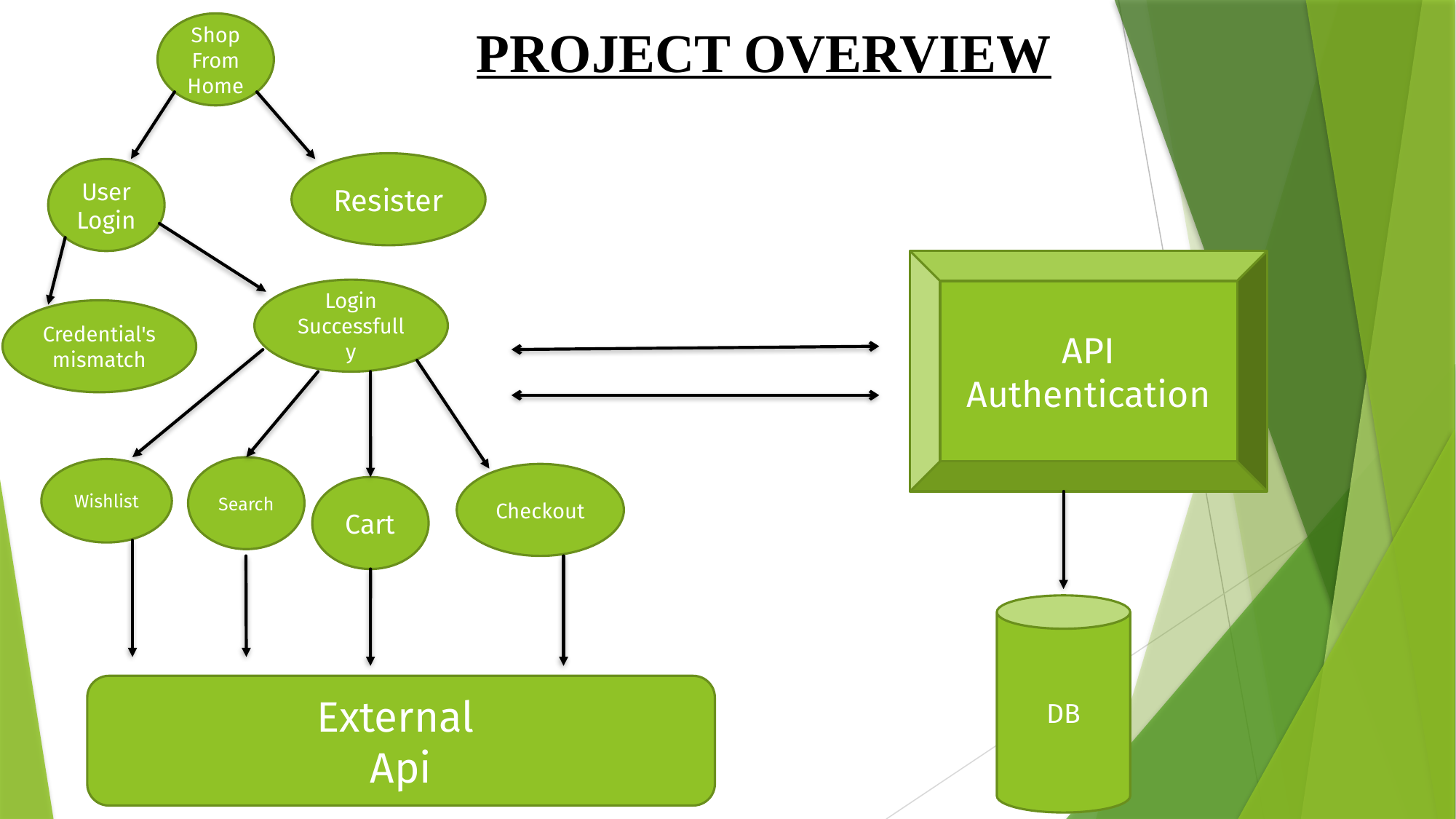

# PROJECT OVERVIEW
Shop From Home
Resister
User Login
API
Authentication
Login Successfully
Credential's mismatch
Search
Wishlist
Checkout
Cart
DB
External
Api